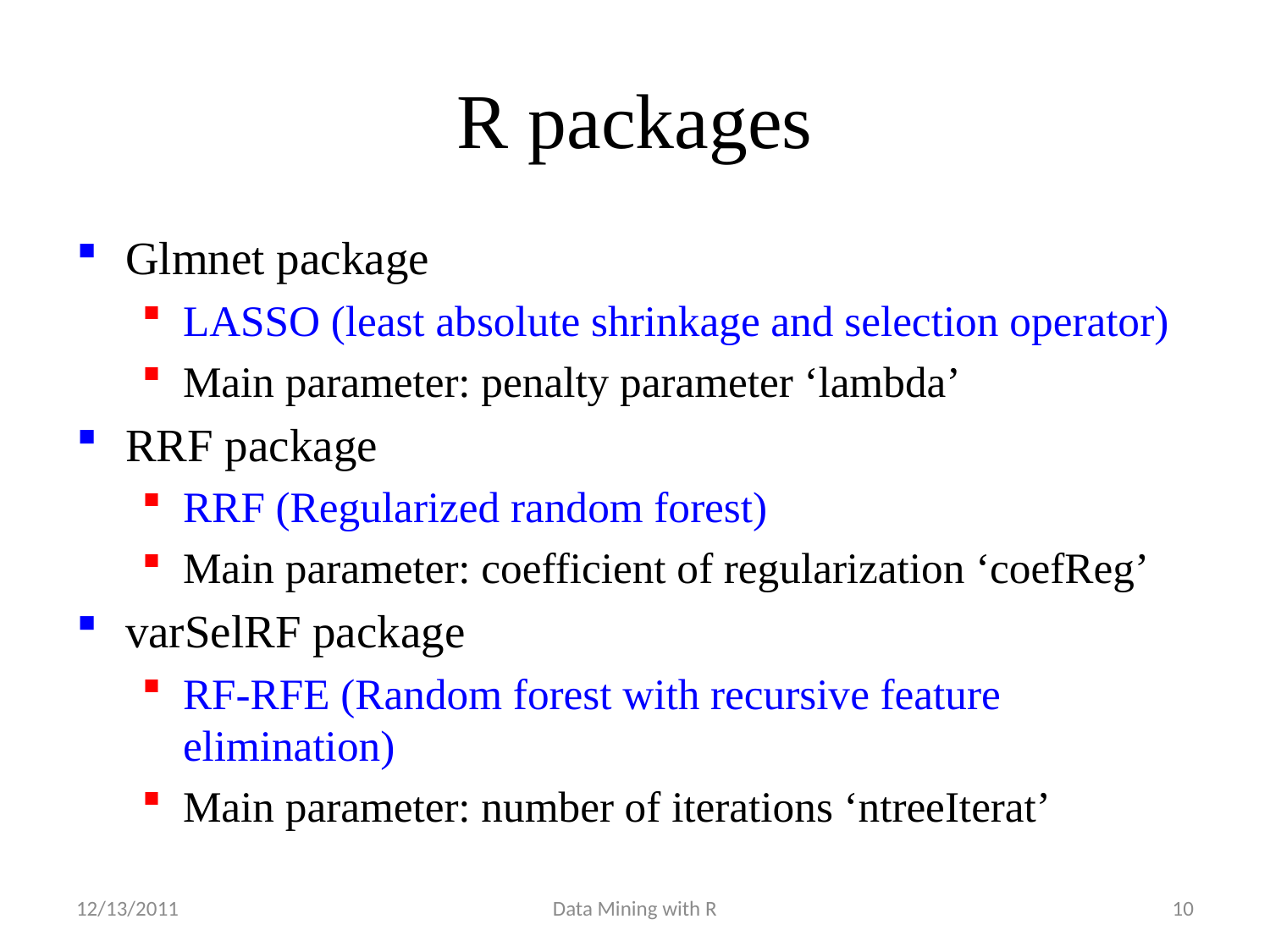

# R packages
Glmnet package
LASSO (least absolute shrinkage and selection operator)
Main parameter: penalty parameter ‘lambda’
RRF package
RRF (Regularized random forest)
Main parameter: coefficient of regularization ‘coefReg’
varSelRF package
RF-RFE (Random forest with recursive feature elimination)
Main parameter: number of iterations ‘ntreeIterat’

12/13/2011
Data Mining with R
10